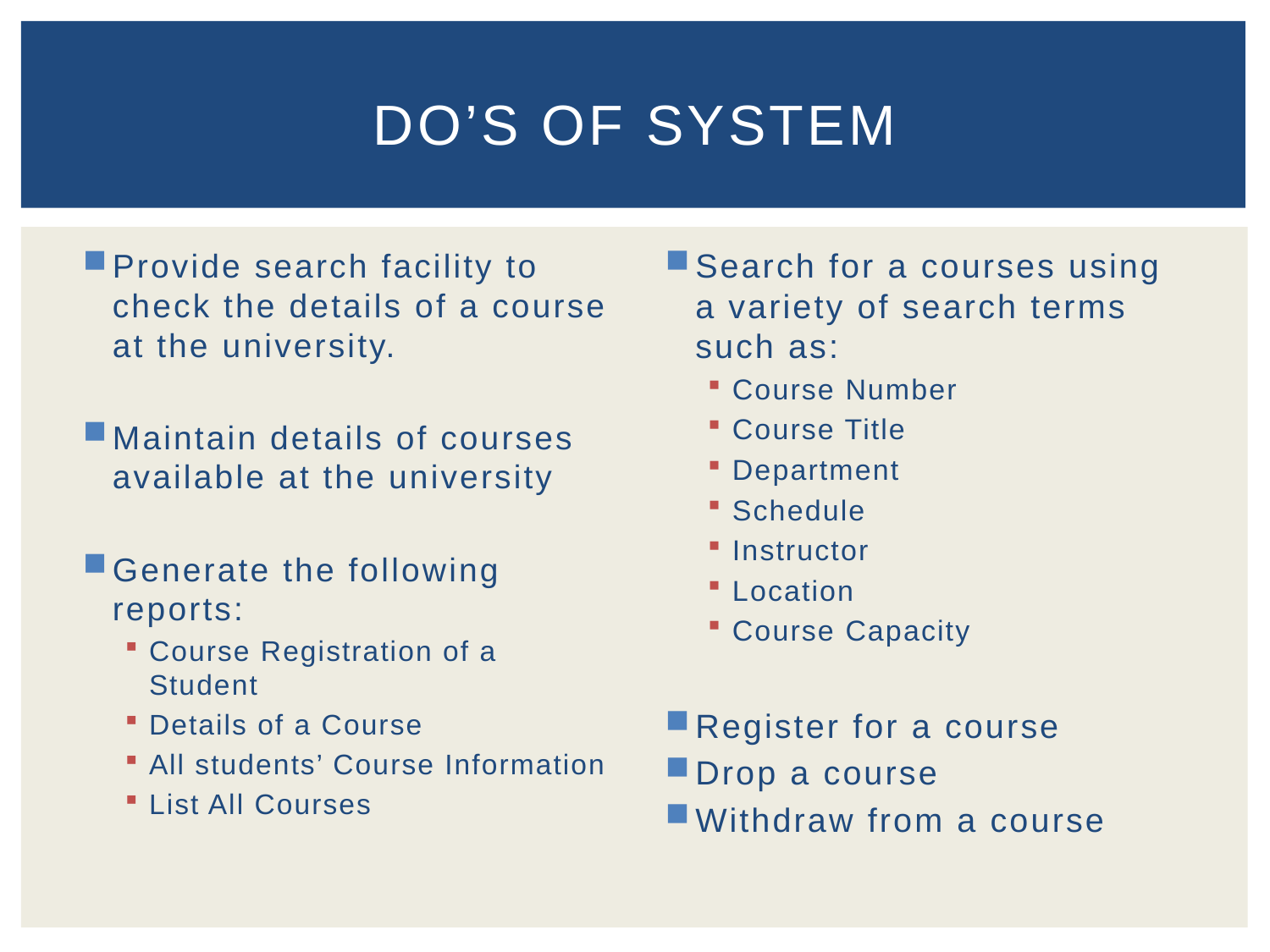

# Do’s of System
Provide search facility to check the details of a course at the university.

Maintain details of courses available at the university

Generate the following reports:
Course Registration of a Student
Details of a Course
All students’ Course Information
List All Courses

Search for a courses using a variety of search terms such as:
Course Number
Course Title
Department
Schedule
Instructor
Location
Course Capacity

Register for a course
Drop a course
Withdraw from a course